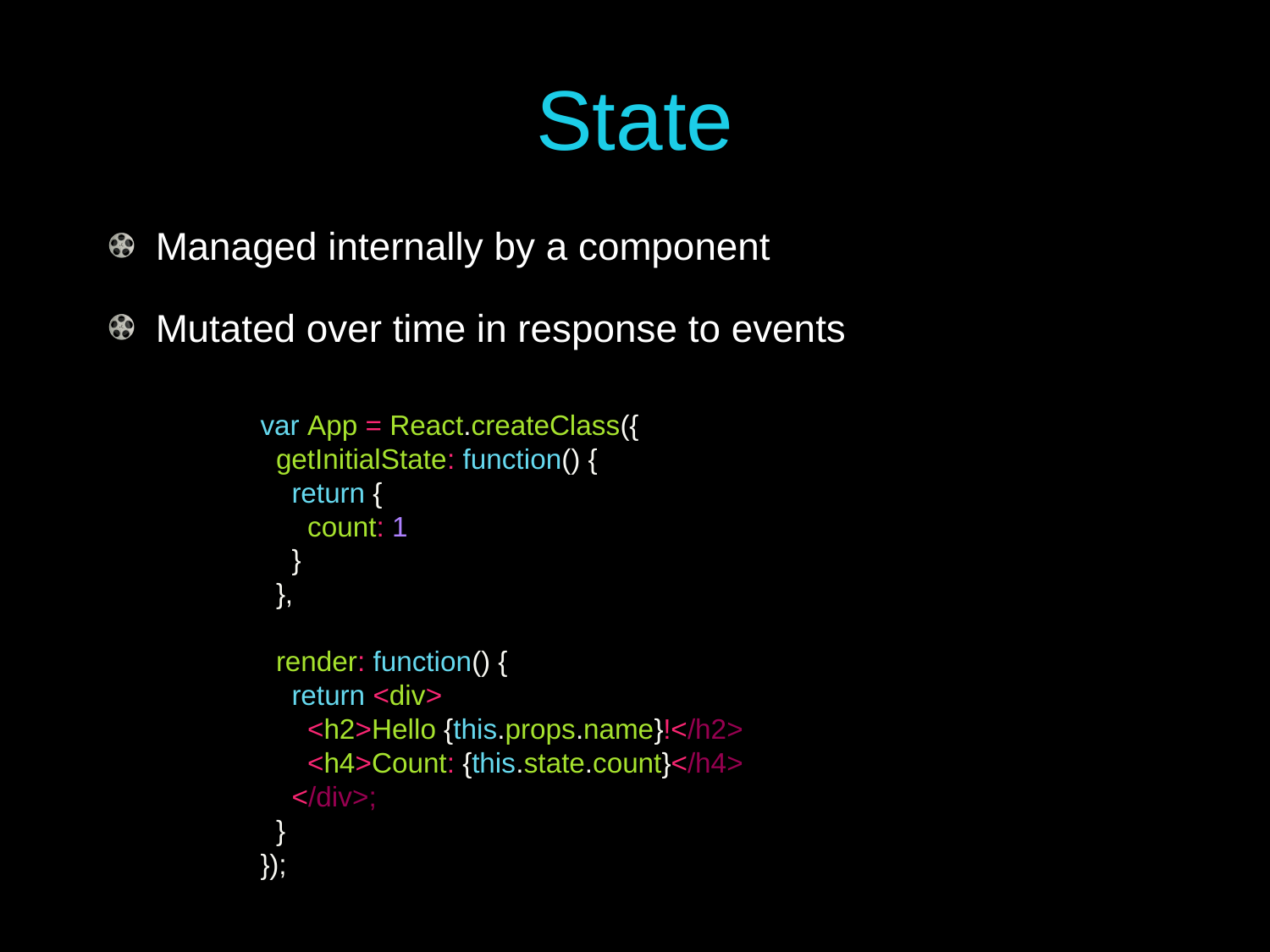

# State
Managed internally by a component
Mutated over time in response to events
var App = React.createClass({
  getInitialState: function() {
    return {
      count: 1
    }
  },

  render: function() {
    return <div>
      <h2>Hello {this.props.name}!</h2>
      <h4>Count: {this.state.count}</h4>
    </div>;
  }
});